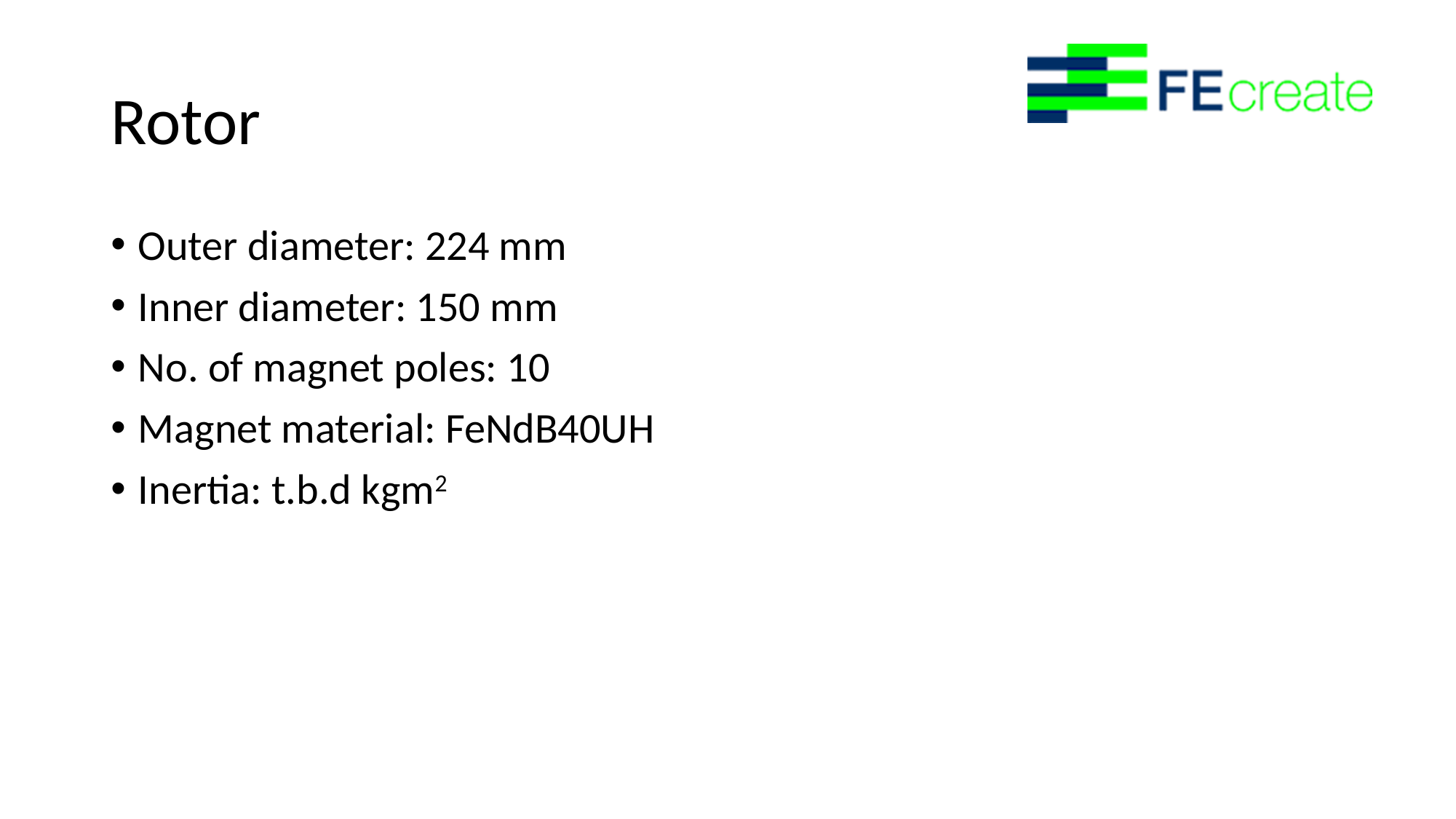

# Rotor
Outer diameter: 224 mm
Inner diameter: 150 mm
No. of magnet poles: 10
Magnet material: FeNdB40UH
Inertia: t.b.d kgm2